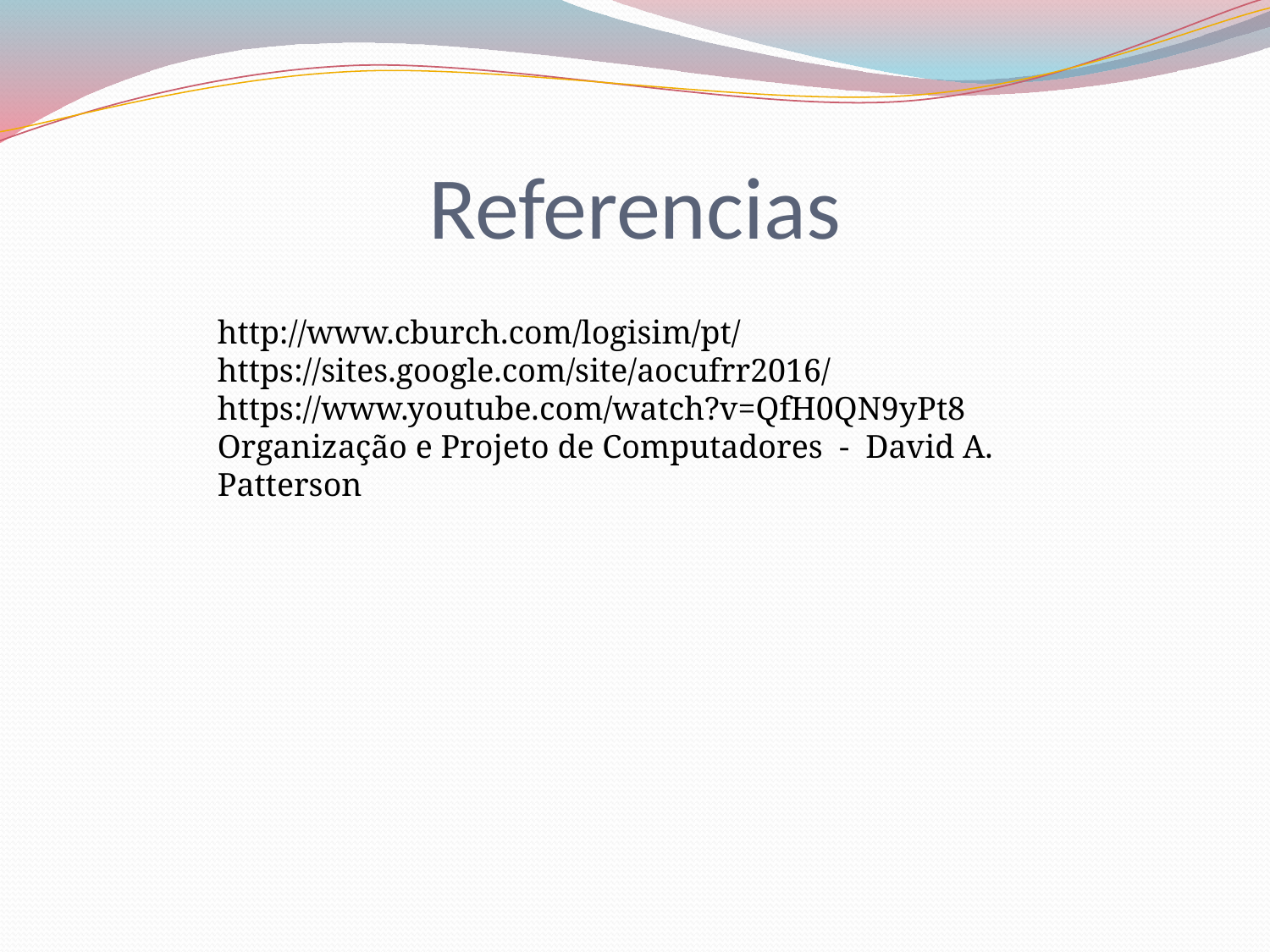

# Referencias
http://www.cburch.com/logisim/pt/
https://sites.google.com/site/aocufrr2016/
https://www.youtube.com/watch?v=QfH0QN9yPt8
Organização e Projeto de Computadores  -  David A. Patterson